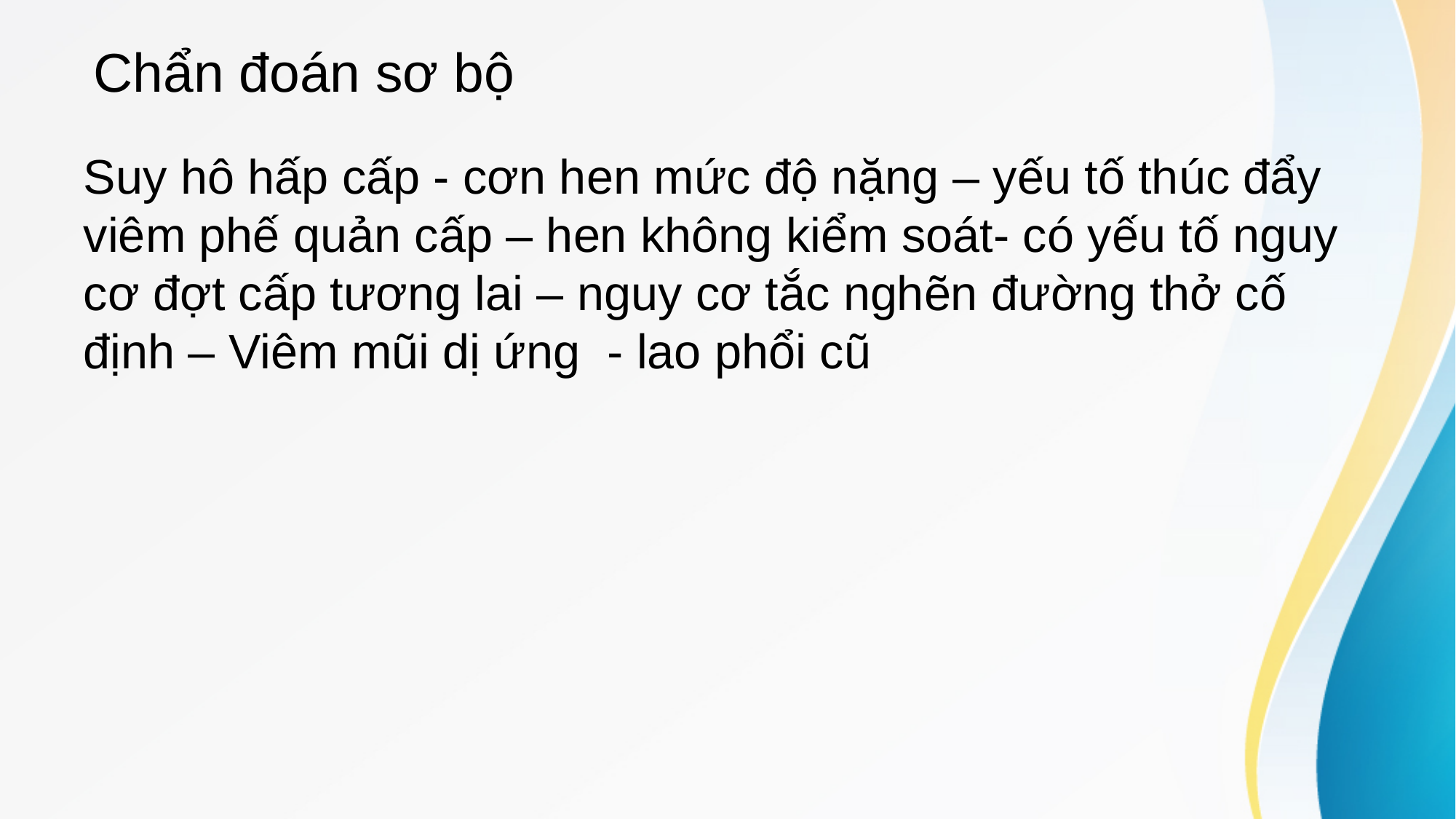

# Chẩn đoán sơ bộ
Suy hô hấp cấp - cơn hen mức độ nặng – yếu tố thúc đẩy viêm phế quản cấp – hen không kiểm soát- có yếu tố nguy cơ đợt cấp tương lai – nguy cơ tắc nghẽn đường thở cố định – Viêm mũi dị ứng  - lao phổi cũ